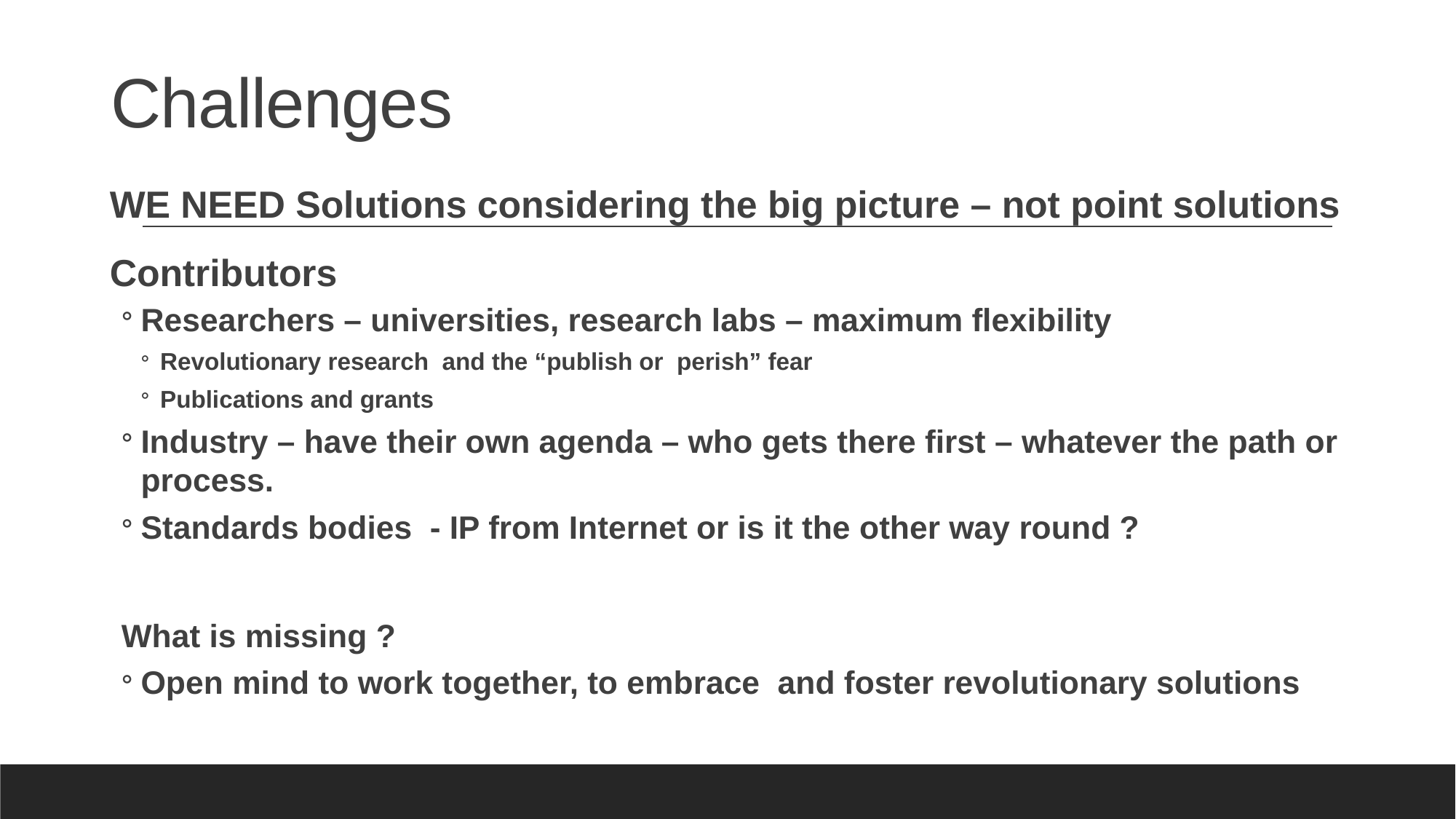

# Challenges
WE NEED Solutions considering the big picture – not point solutions
Contributors
Researchers – universities, research labs – maximum flexibility
Revolutionary research  and the “publish or  perish” fear
Publications and grants
Industry – have their own agenda – who gets there first – whatever the path or process.
Standards bodies  - IP from Internet or is it the other way round ?

What is missing ?
Open mind to work together, to embrace  and foster revolutionary solutions